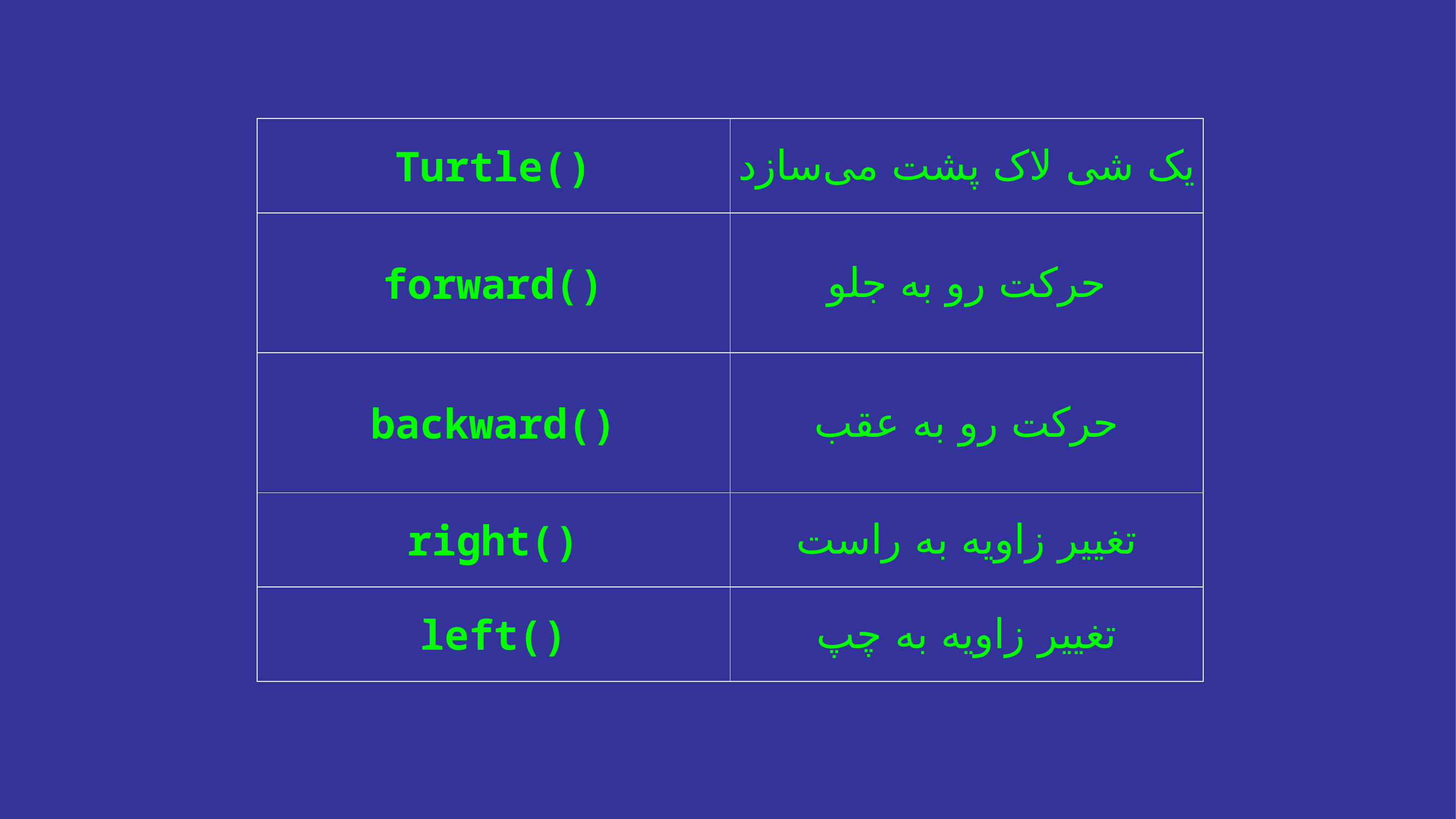

| Turtle() | یک شی لاک پشت می‌سازد |
| --- | --- |
| forward() | حرکت رو به جلو |
| backward() | حرکت رو به عقب |
| right() | تغییر زاویه به راست |
| left() | تغییر زاویه به چپ |